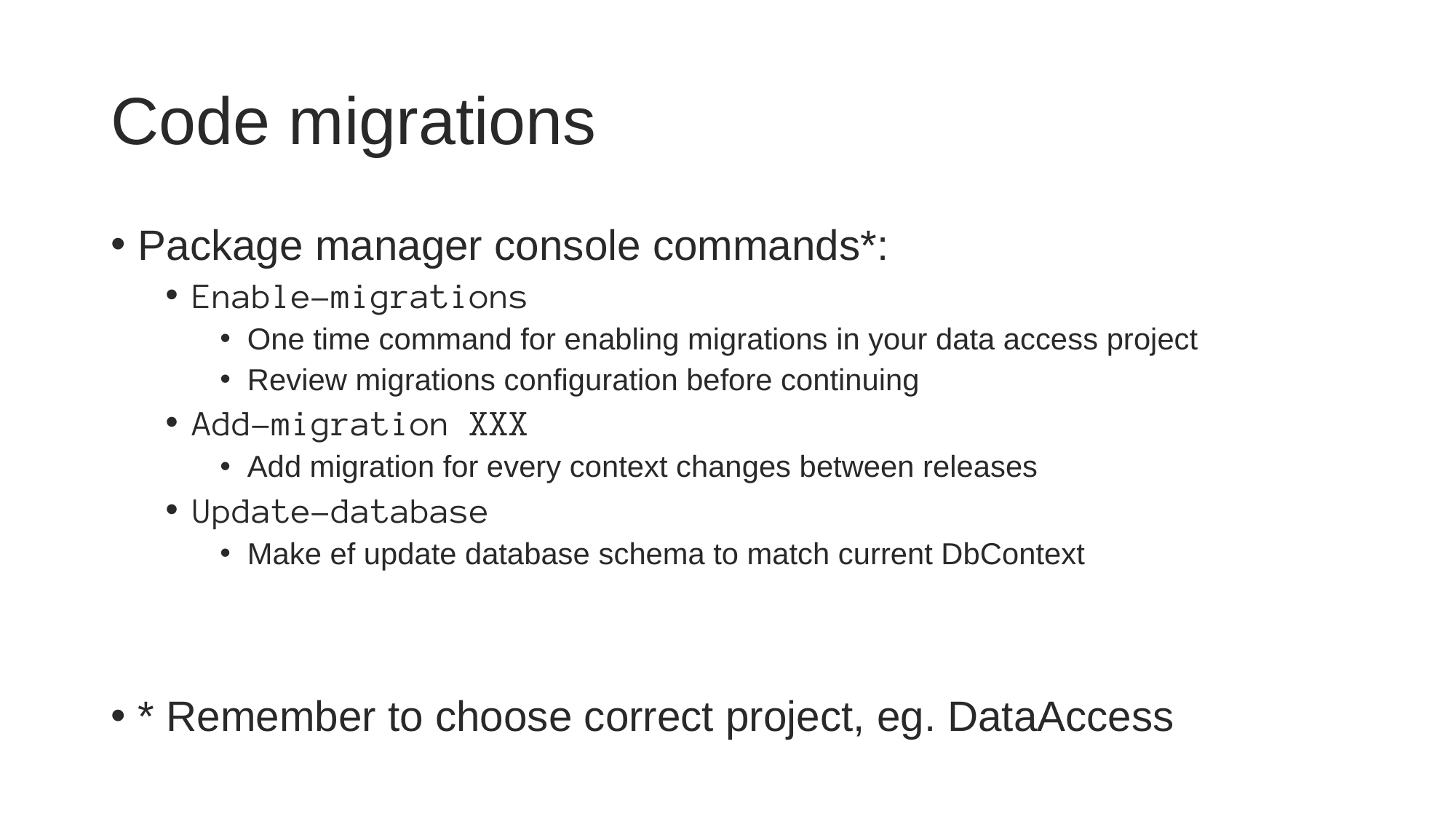

# Code migrations
Package manager console commands*:
Enable-migrations
One time command for enabling migrations in your data access project
Review migrations configuration before continuing
Add-migration XXX
Add migration for every context changes between releases
Update-database
Make ef update database schema to match current DbContext

* Remember to choose correct project, eg. DataAccess